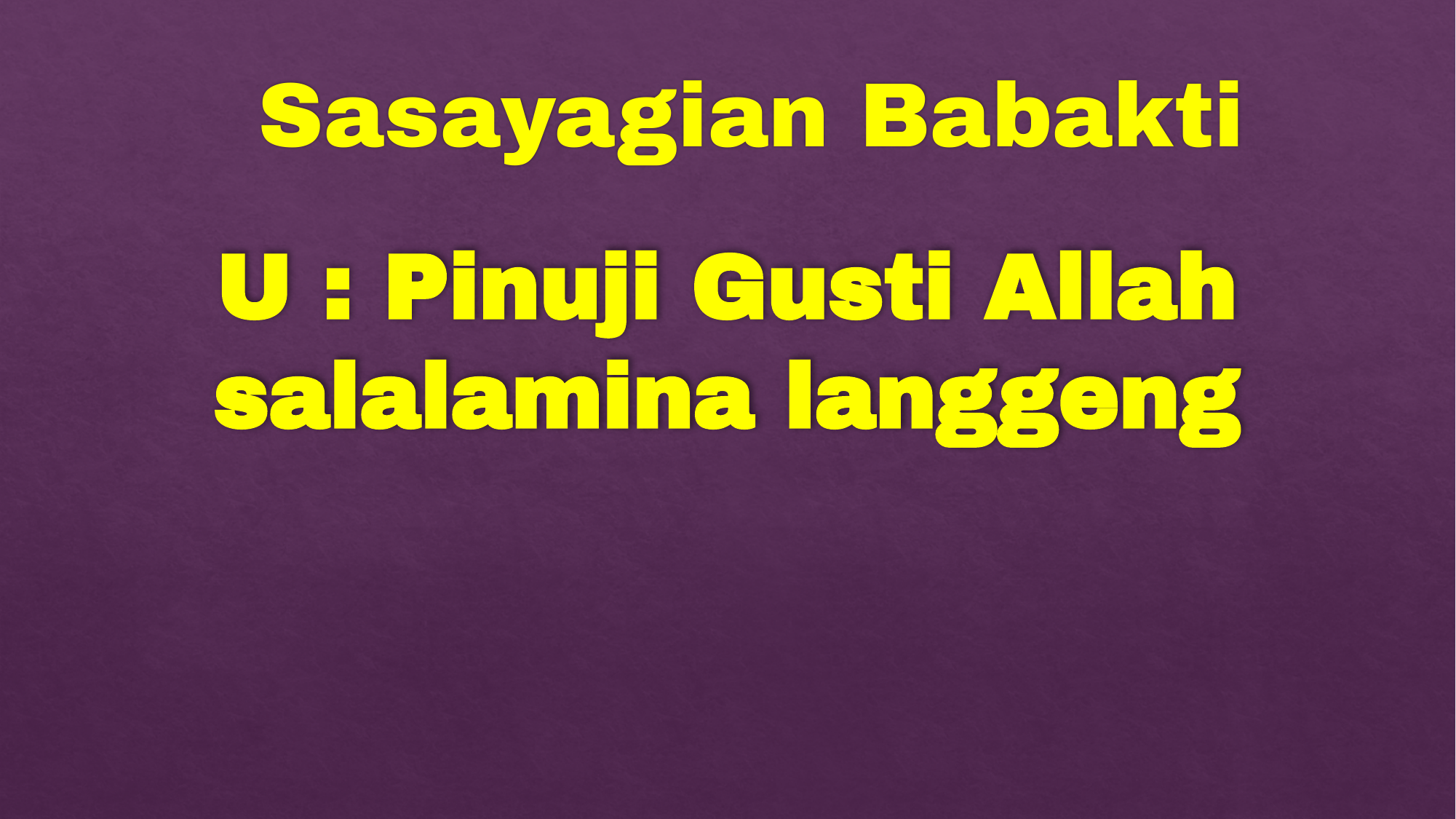

# Sasayagian Babakti
U : Pinuji Gusti Allah salalamina langgeng